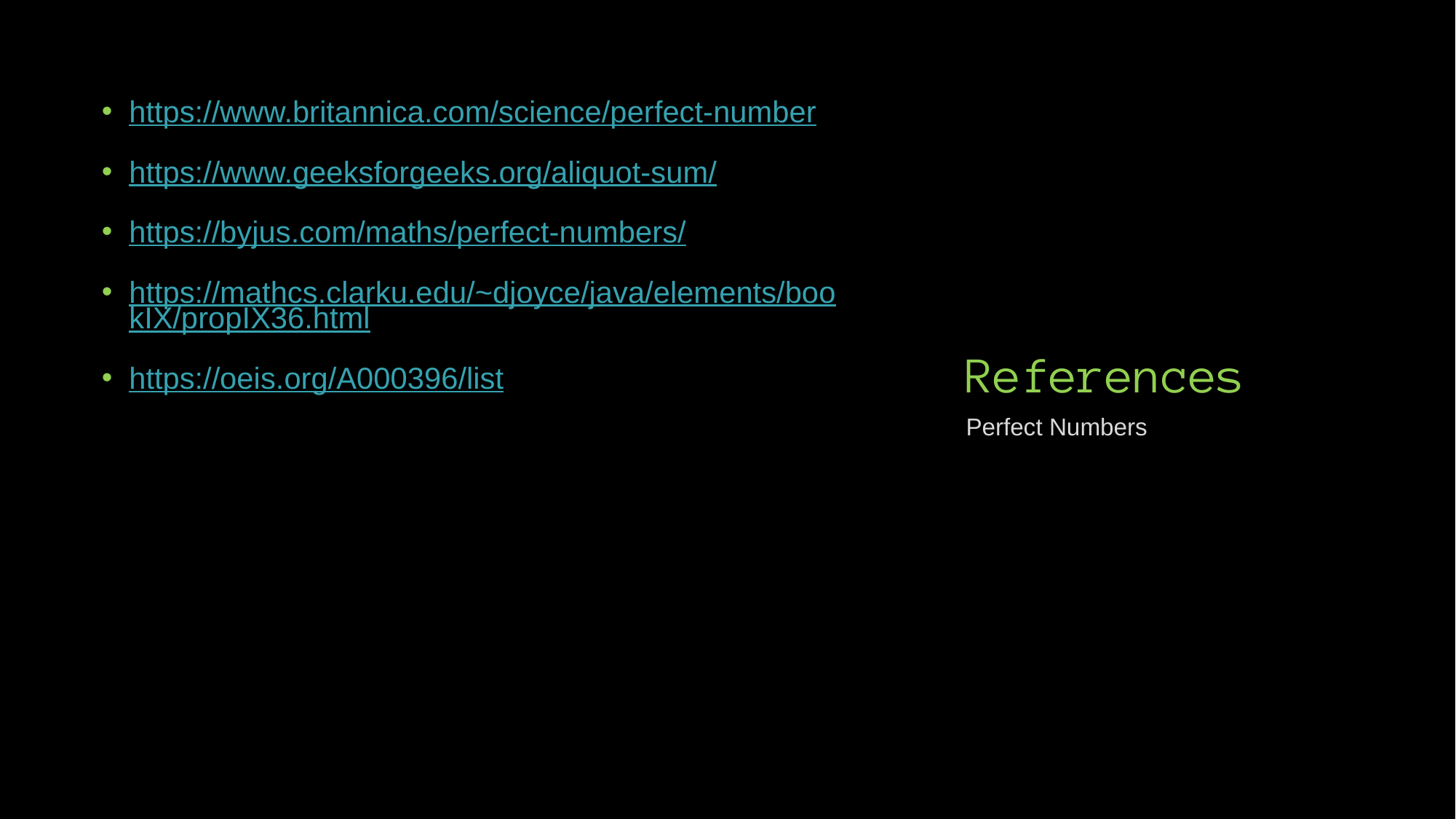

https://www.britannica.com/science/perfect-number
https://www.geeksforgeeks.org/aliquot-sum/
https://byjus.com/maths/perfect-numbers/
https://mathcs.clarku.edu/~djoyce/java/elements/bookIX/propIX36.html
https://oeis.org/A000396/list
# References
Perfect Numbers